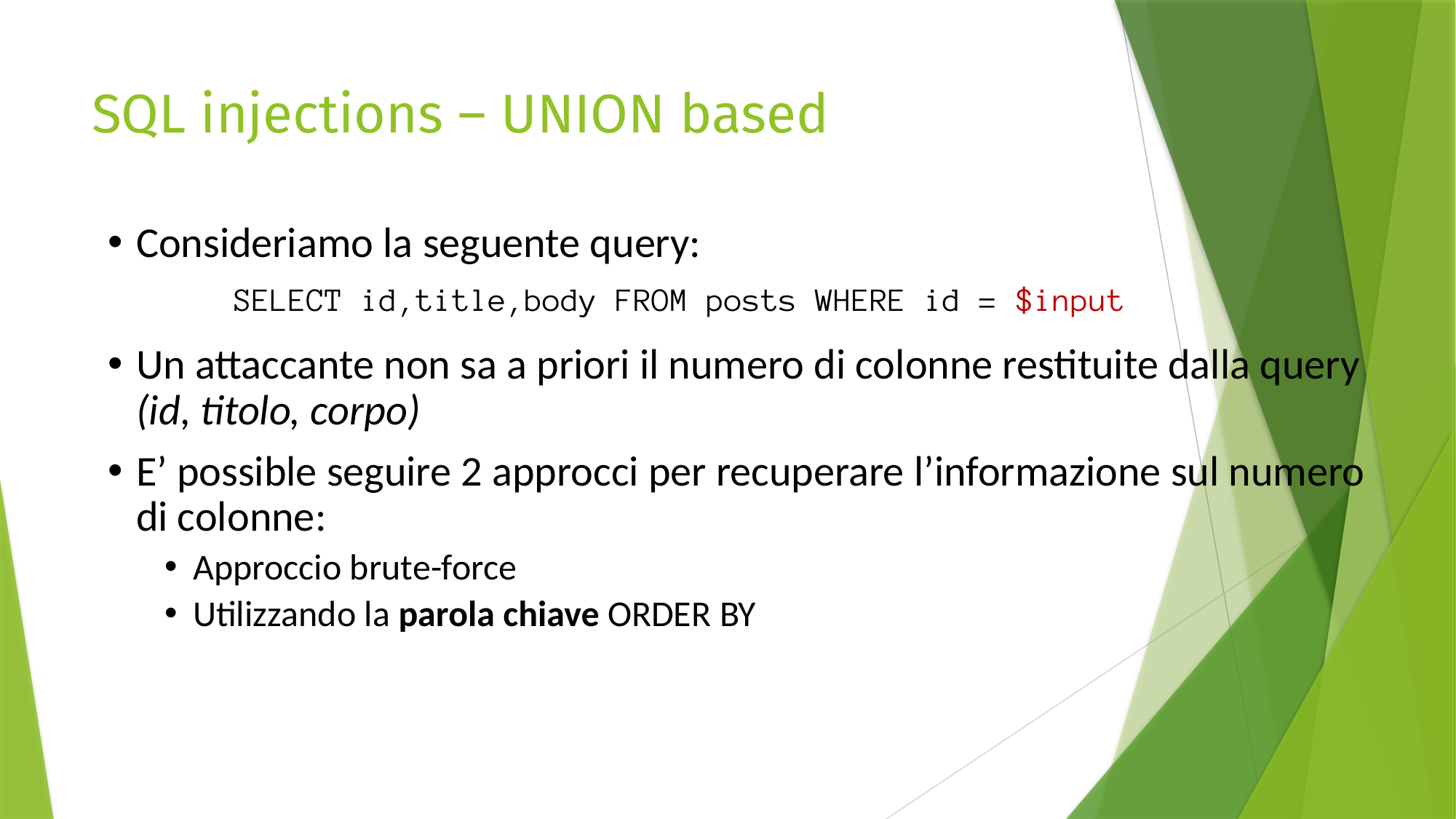

# SQL injections – UNION based
Consideriamo la seguente query:

Un attaccante non sa a priori il numero di colonne restituite dalla query  (id, titolo, corpo)
E’ possible seguire 2 approcci per recuperare l’informazione sul numero di colonne:
Approccio brute-force
Utilizzando la parola chiave ORDER BY
SELECT id,title,body FROM posts WHERE id = $input